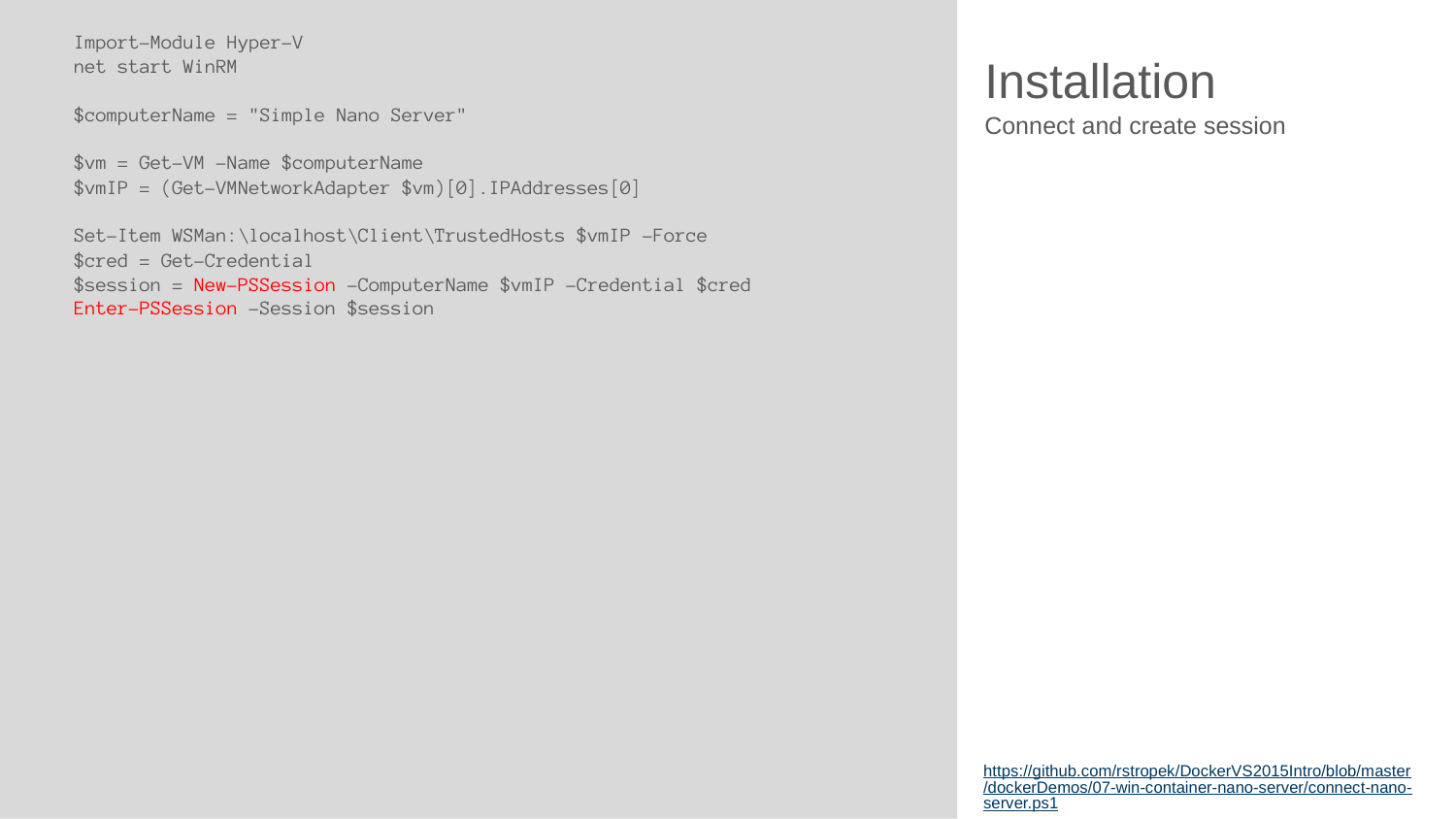

Import-Module Hyper-V
net start WinRM

$computerName = "Simple Nano Server"

$vm = Get-VM -Name $computerName
$vmIP = (Get-VMNetworkAdapter $vm)[0].IPAddresses[0]

Set-Item WSMan:\localhost\Client\TrustedHosts $vmIP -Force
$cred = Get-Credential
$session = New-PSSession -ComputerName $vmIP -Credential $cred
Enter-PSSession -Session $session

# Installation
Connect and create session

https://github.com/rstropek/DockerVS2015Intro/blob/master/dockerDemos/07-win-container-nano-server/connect-nano-server.ps1